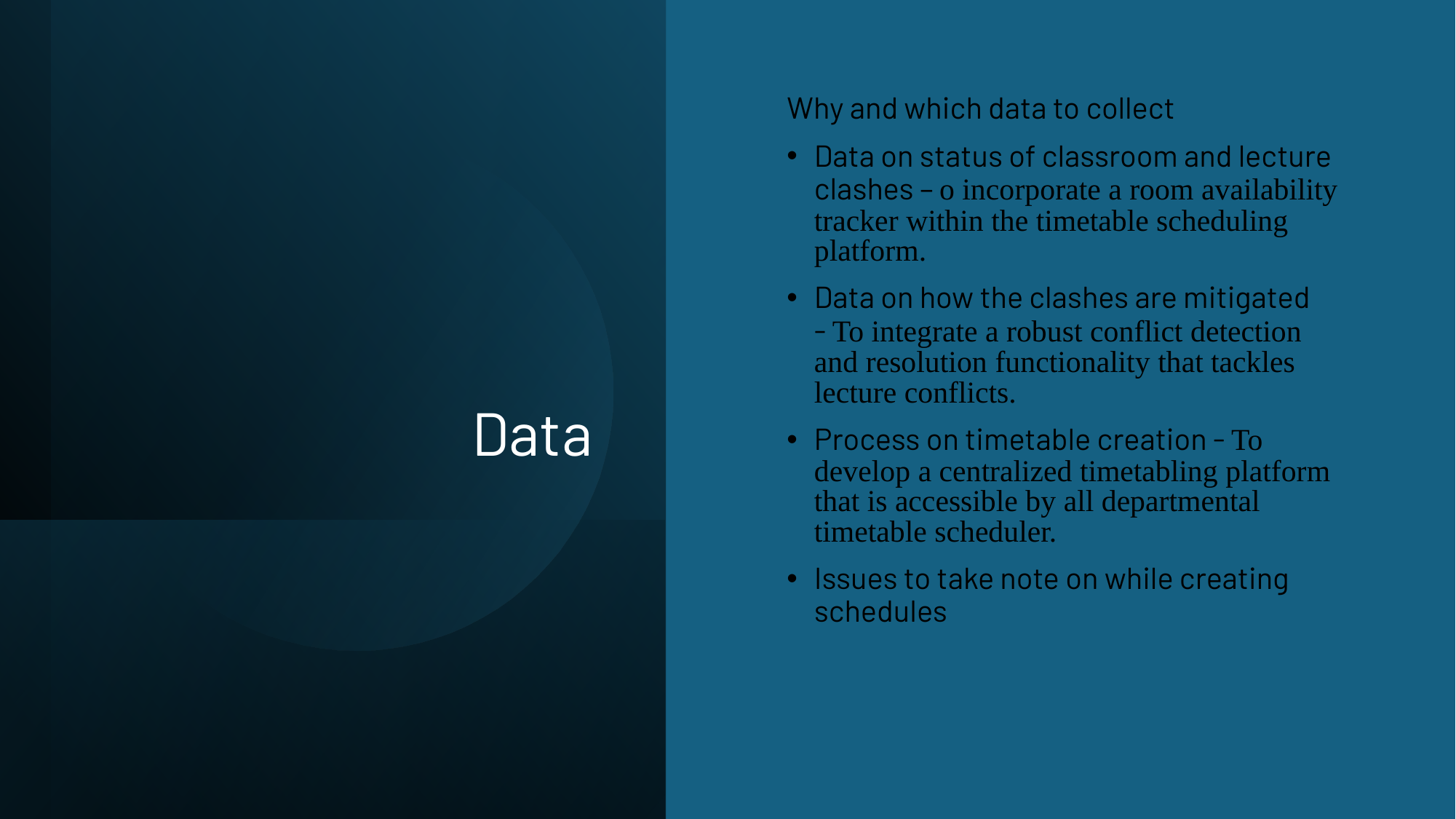

# Data

Why and which data to collect
Data on status of classroom and lecture clashes – o incorporate a room availability tracker within the timetable scheduling platform.
Data on how the clashes are mitigated - To integrate a robust conflict detection and resolution functionality that tackles lecture conflicts.
Process on timetable creation - To develop a centralized timetabling platform that is accessible by all departmental timetable scheduler.
Issues to take note on while creating schedules